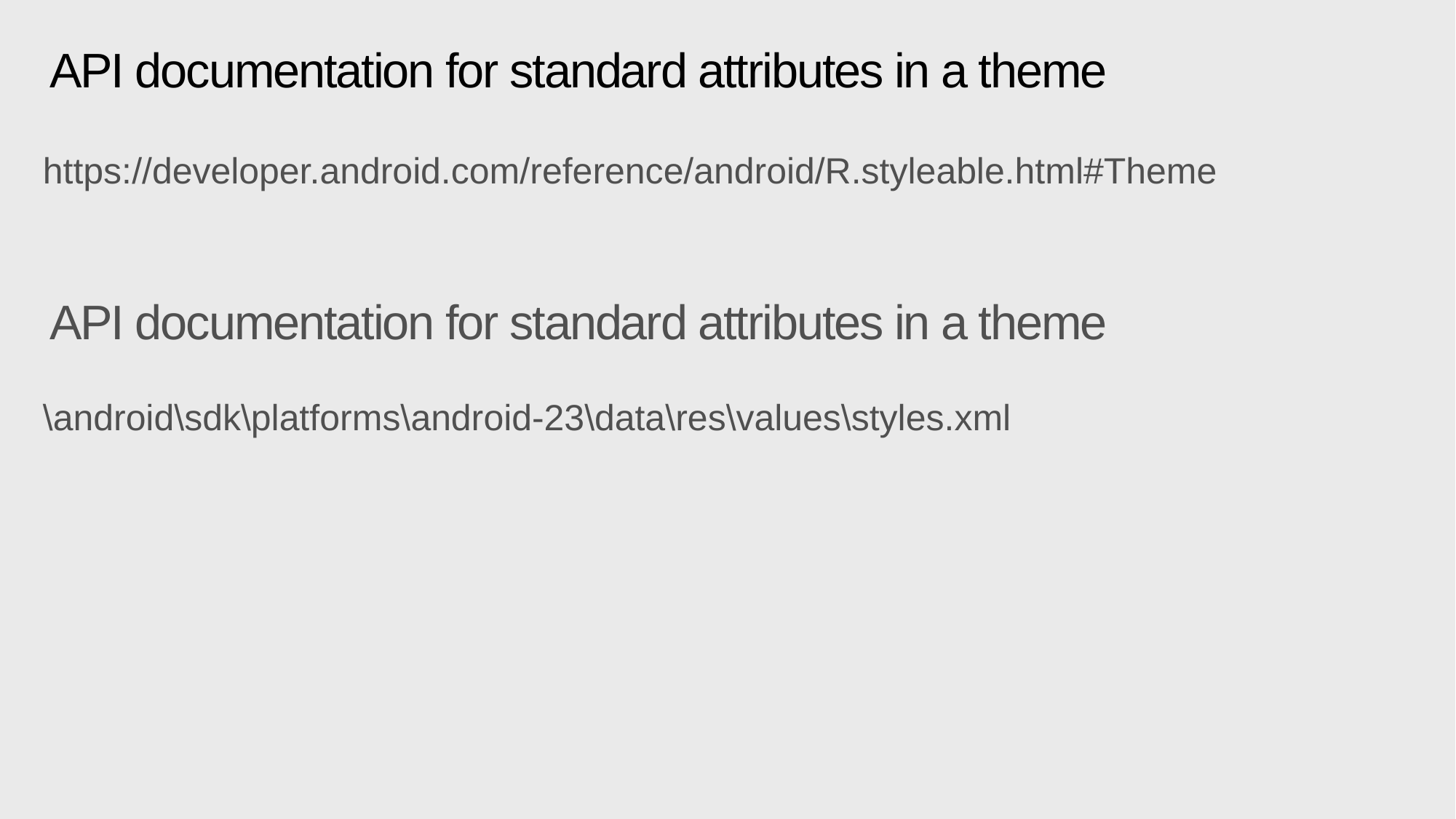

# API documentation for standard attributes in a theme
https://developer.android.com/reference/android/R.styleable.html#Theme
API documentation for standard attributes in a theme
\android\sdk\platforms\android-23\data\res\values\styles.xml